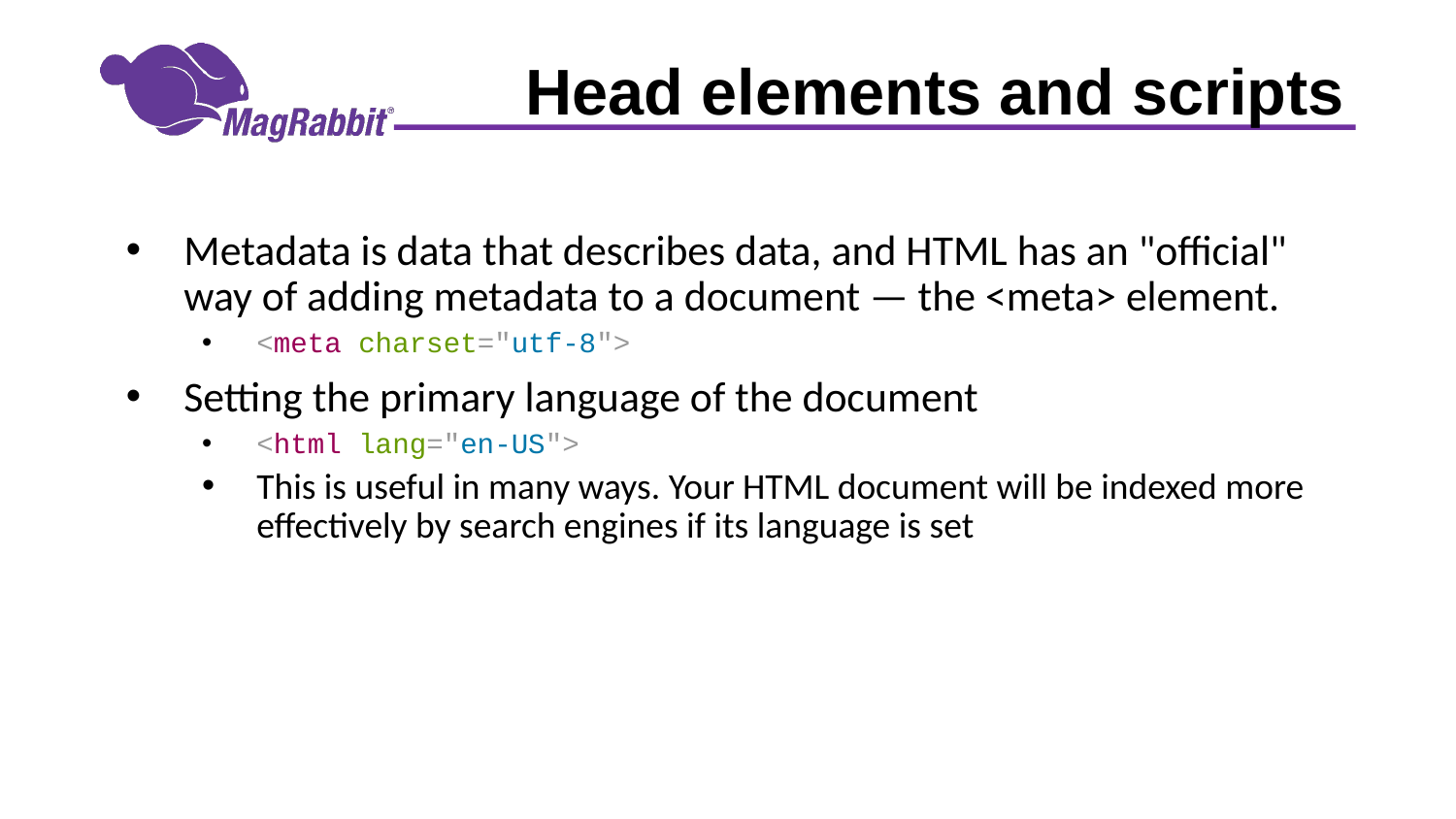

# Head elements and scripts
Metadata is data that describes data, and HTML has an "official" way of adding metadata to a document — the <meta> element.
<meta charset="utf-8">
Setting the primary language of the document
<html lang="en-US">
This is useful in many ways. Your HTML document will be indexed more effectively by search engines if its language is set